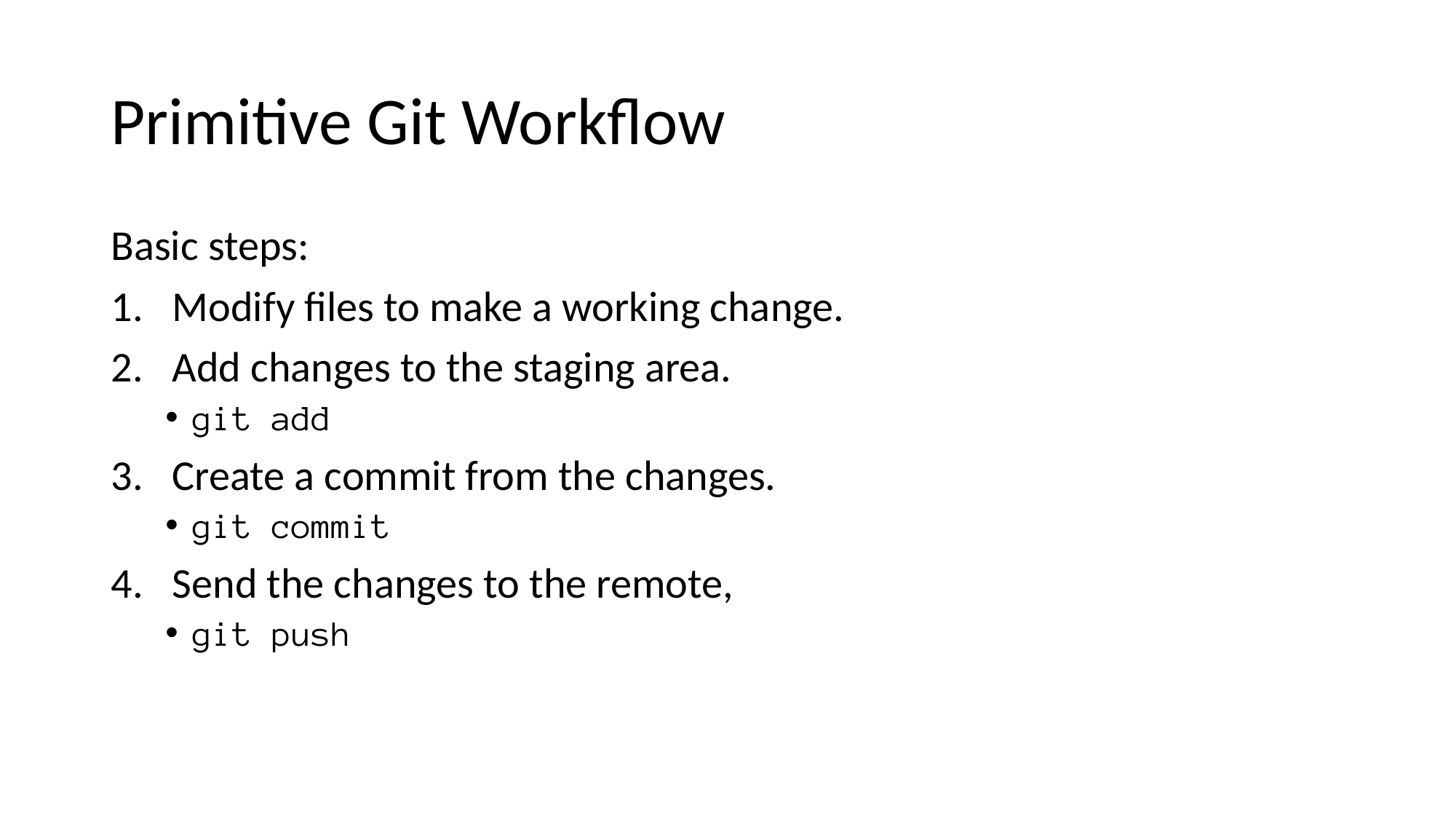

# Primitive Git Workflow
Basic steps:
Modify files to make a working change.
Add changes to the staging area.
git add
Create a commit from the changes.
git commit
Send the changes to the remote,
git push